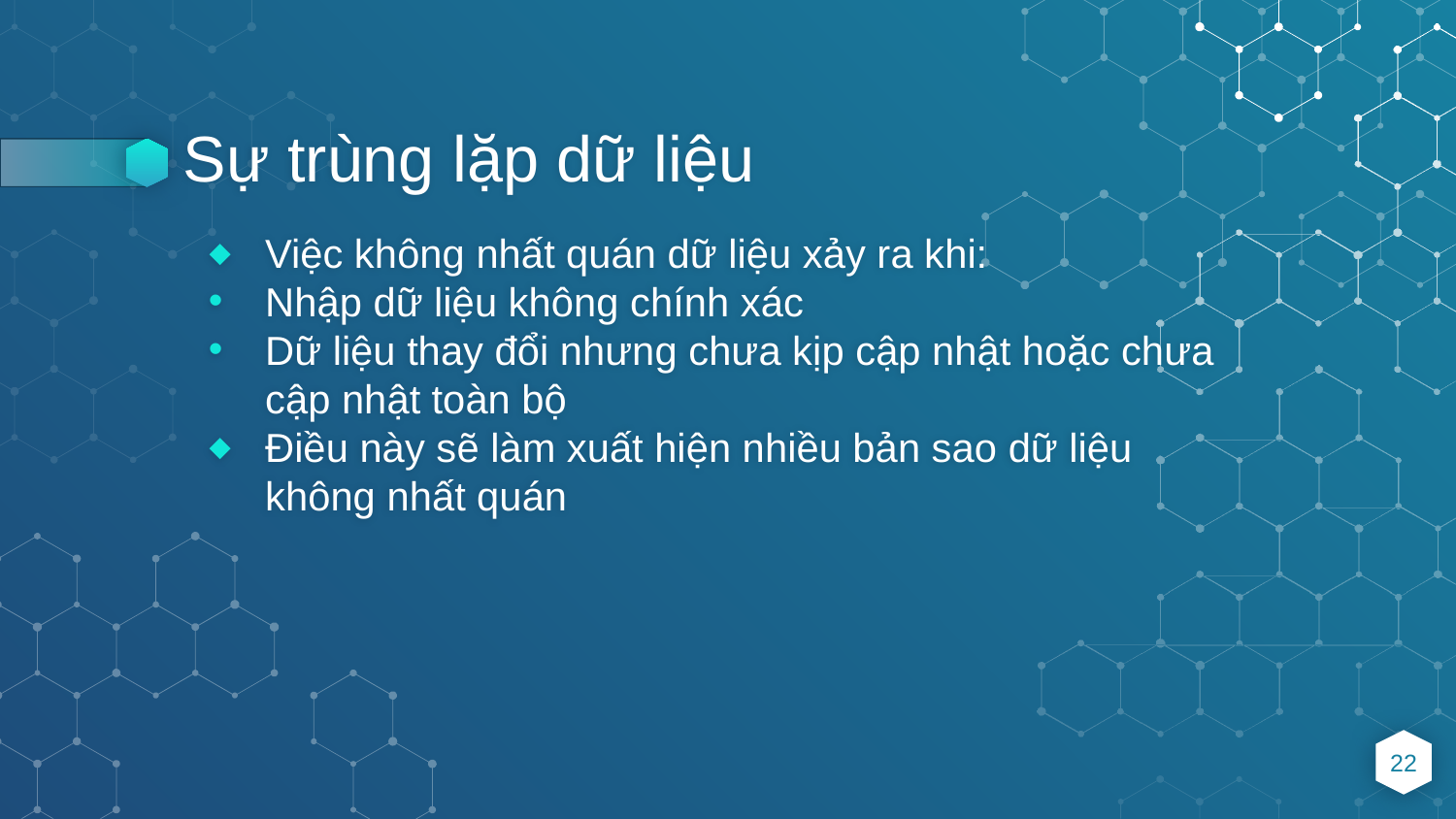

# Sự trùng lặp dữ liệu
Việc không nhất quán dữ liệu xảy ra khi:
Nhập dữ liệu không chính xác
Dữ liệu thay đổi nhưng chưa kịp cập nhật hoặc chưa cập nhật toàn bộ
Điều này sẽ làm xuất hiện nhiều bản sao dữ liệu không nhất quán

22